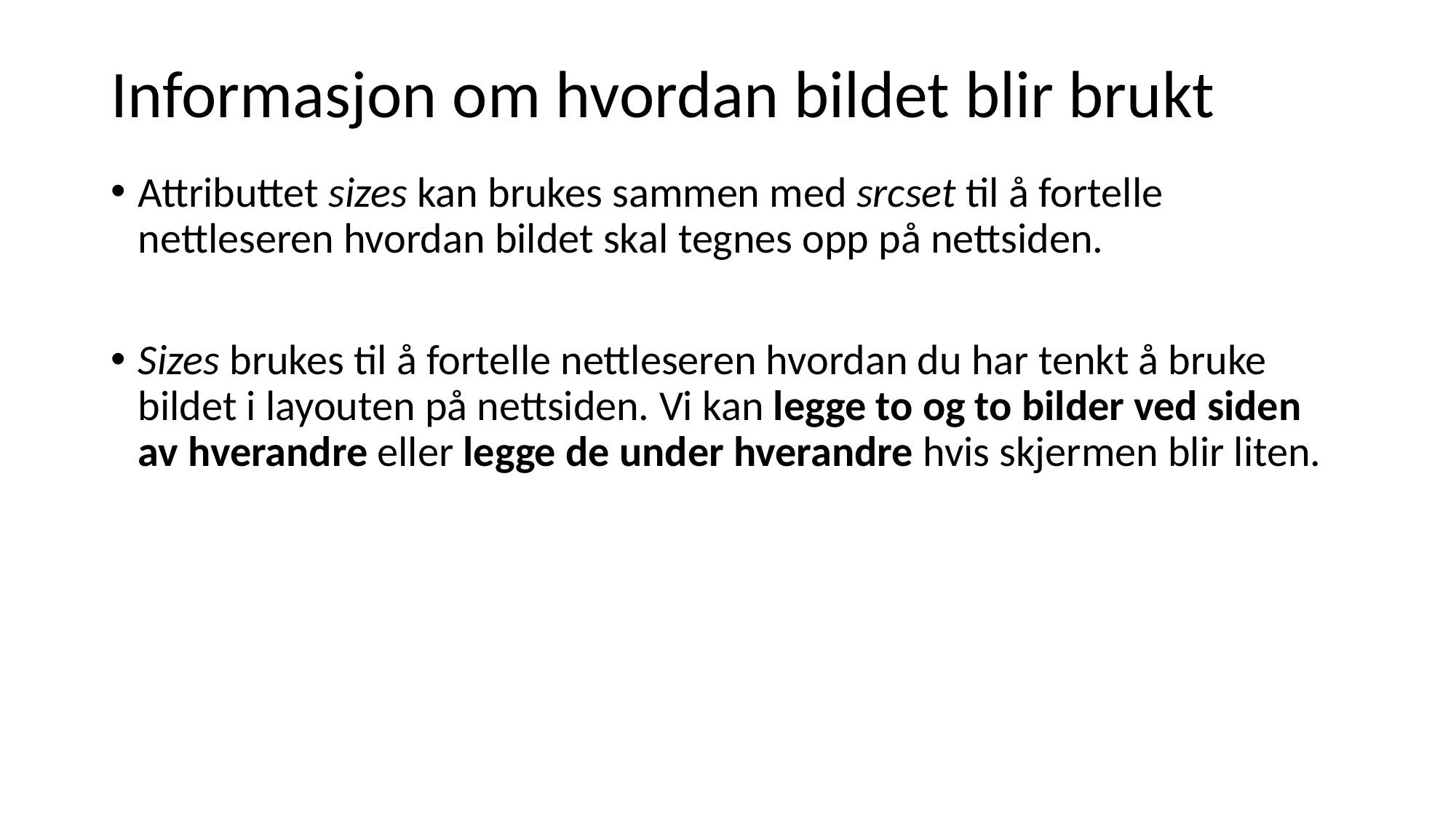

# Informasjon om hvordan bildet blir brukt
Attributtet sizes kan brukes sammen med srcset til å fortelle nettleseren hvordan bildet skal tegnes opp på nettsiden.

Sizes brukes til å fortelle nettleseren hvordan du har tenkt å bruke bildet i layouten på nettsiden. Vi kan legge to og to bilder ved siden av hverandre eller legge de under hverandre hvis skjermen blir liten.